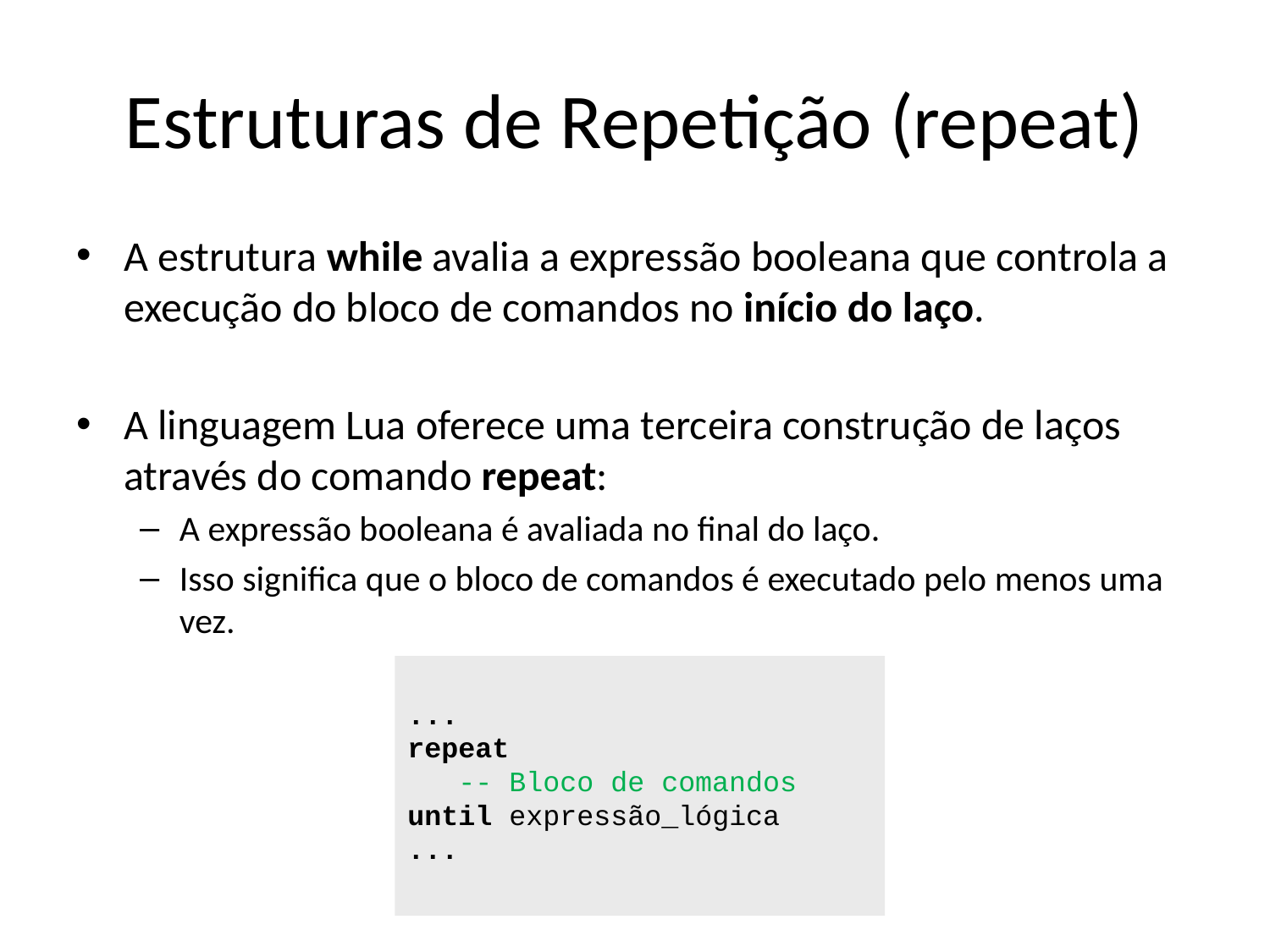

# Estruturas de Repetição (repeat)
A estrutura while avalia a expressão booleana que controla a execução do bloco de comandos no início do laço.

A linguagem Lua oferece uma terceira construção de laços através do comando repeat:
A expressão booleana é avaliada no final do laço.
Isso significa que o bloco de comandos é executado pelo menos uma vez.

...
repeat
   -- Bloco de comandos
until expressão_lógica
...